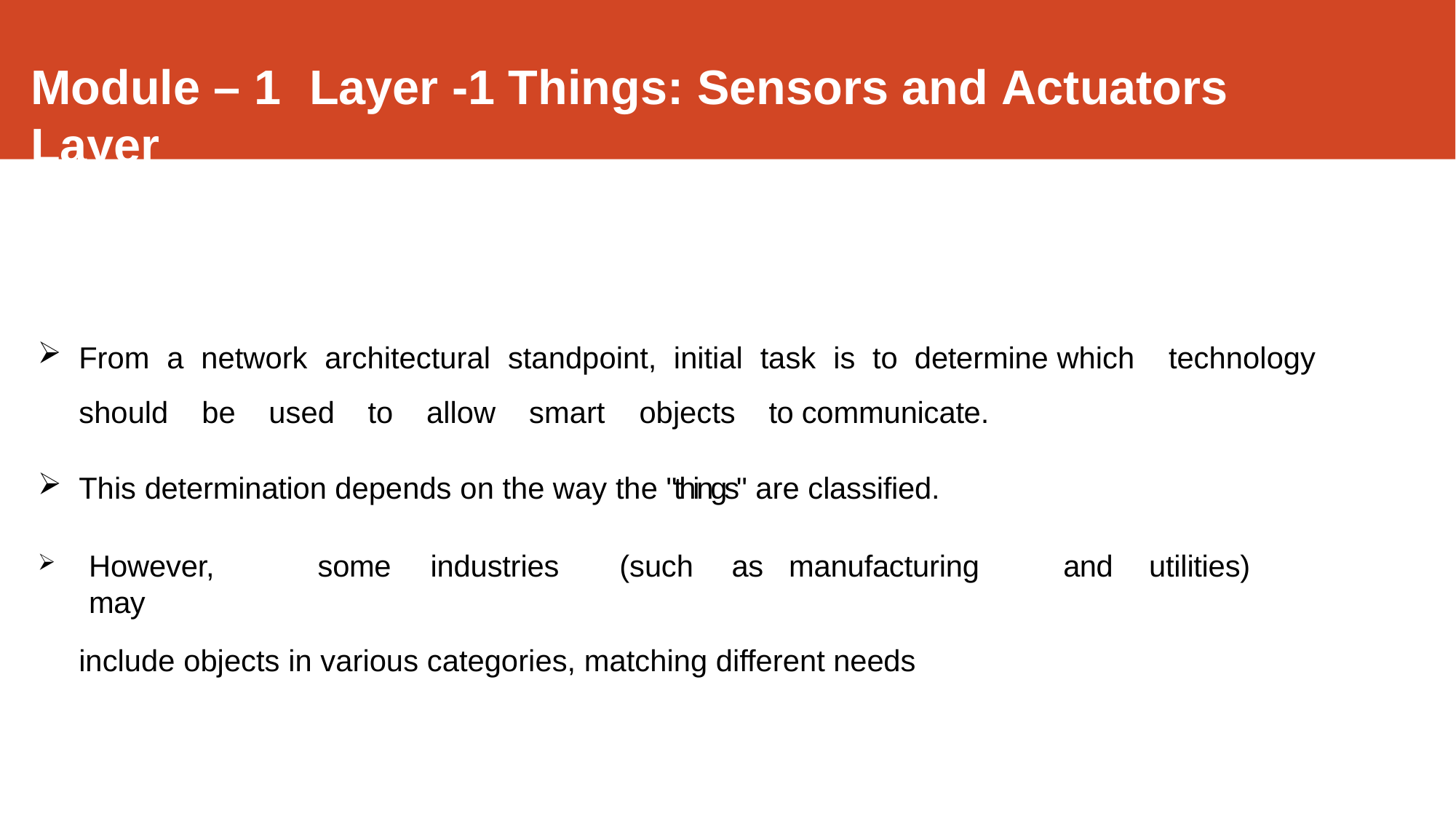

# Module – 1	Layer -1 Things: Sensors and Actuators Layer
From  a  network  architectural  standpoint,  initial  task  is  to  determine which  technology  should  be  used  to  allow  smart   objects  to communicate.

This determination depends on the way the "things" are classified.
However,	some	industries	(such	as	manufacturing	and	utilities)	may
include objects in various categories, matching different needs